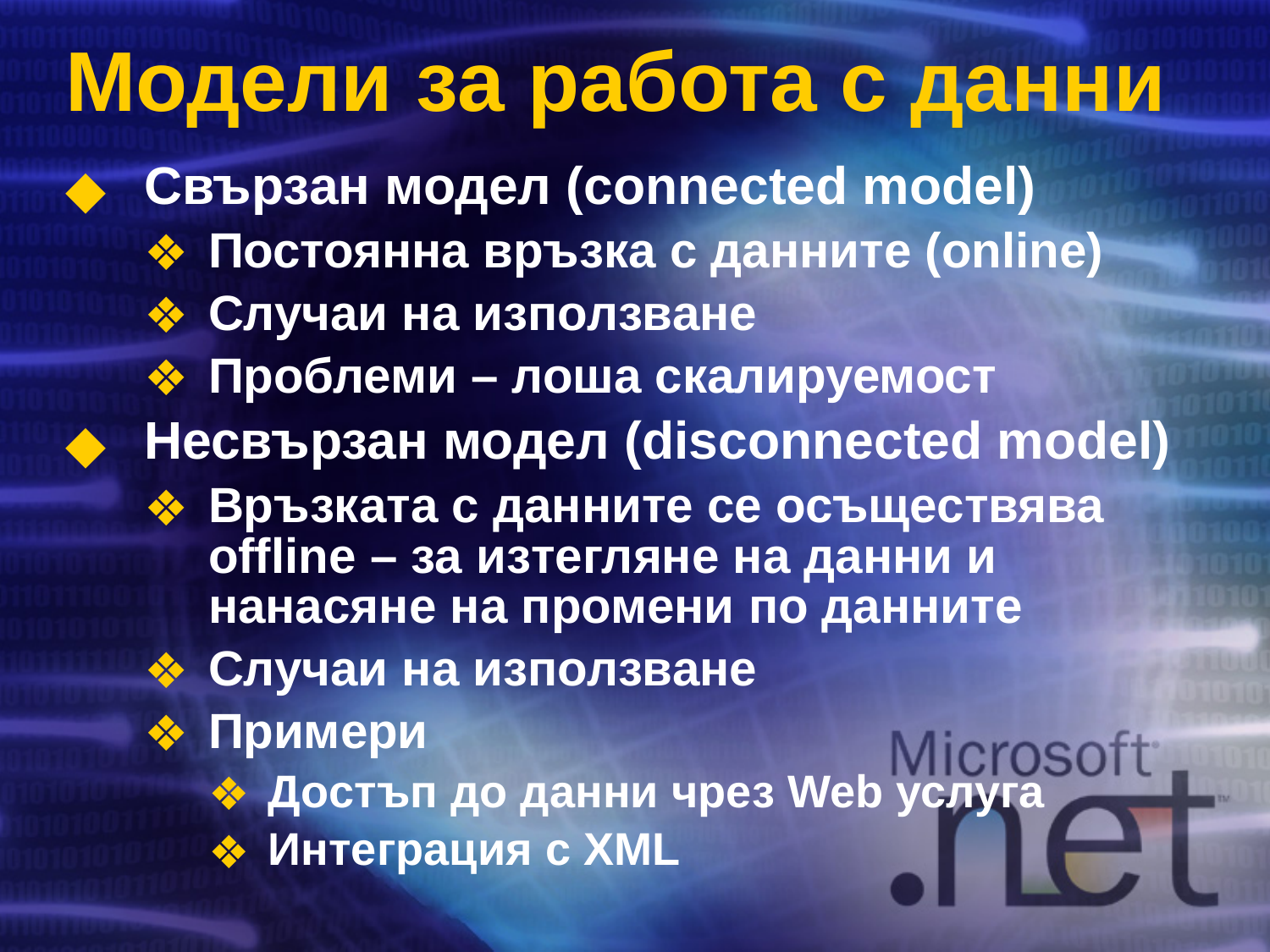

# Модели за работа с данни
Свързан модел (connected model)
Постоянна връзка с данните (online)
Случаи на използване
Проблеми – лоша скалируемост
Несвързан модел (disconnected model)
Връзката с данните се осъществява offline – за изтегляне на данни и нанасяне на промени по данните
Случаи на използване
Примери
Достъп до данни чрез Web услуга
Интеграция с XML